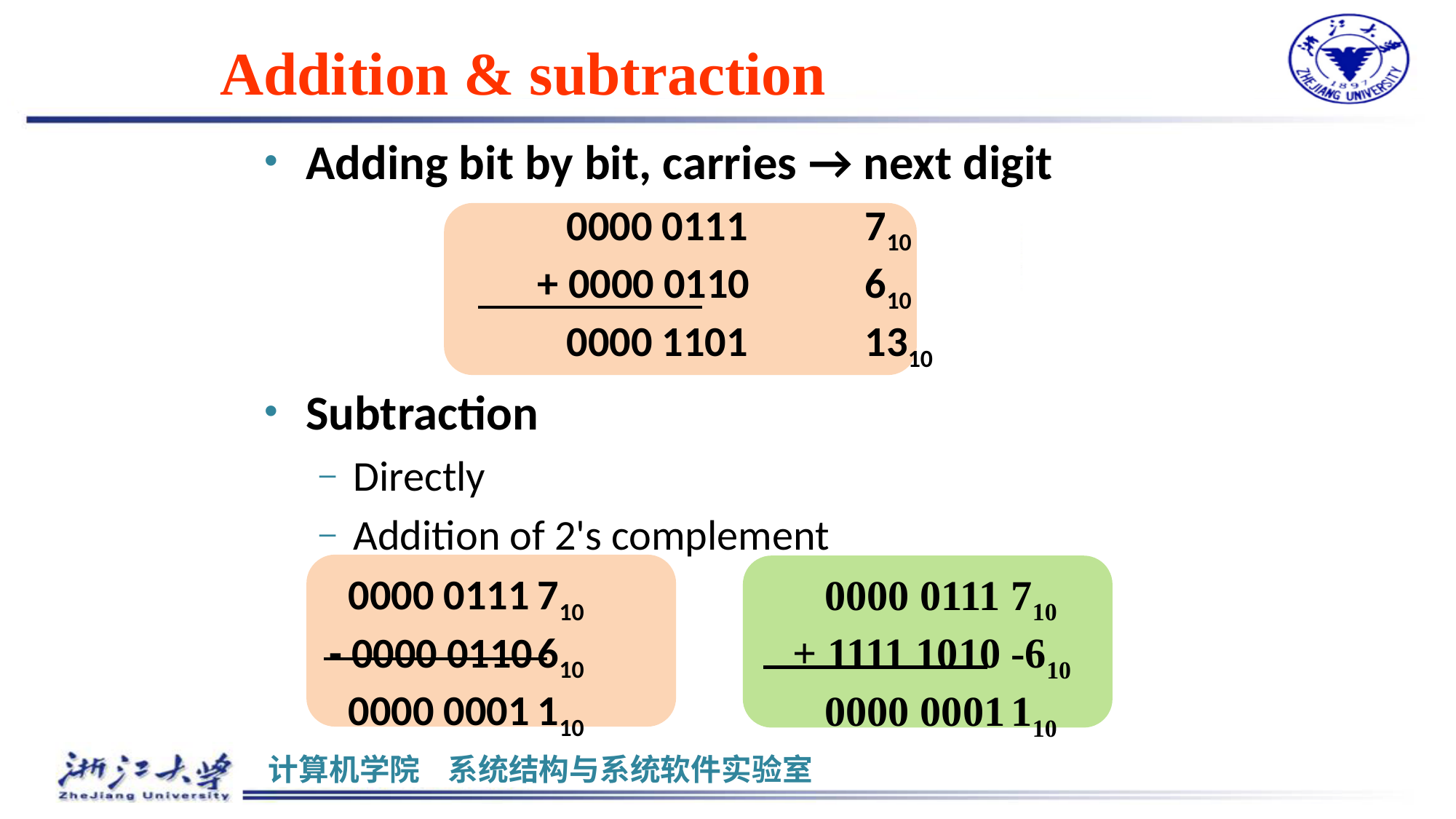

# Addition & subtraction
Adding bit by bit, carries → next digit
   		   0000 0111		710
		+ 0000 0110		610
  		   0000 1101		1310
Subtraction
Directly
Addition of 2's complement
   0000 0111	710
 - 0000 0110	610
   0000 0001	110

   0000 0111	710
+ 1111 1010	-610
   0000 0001	110